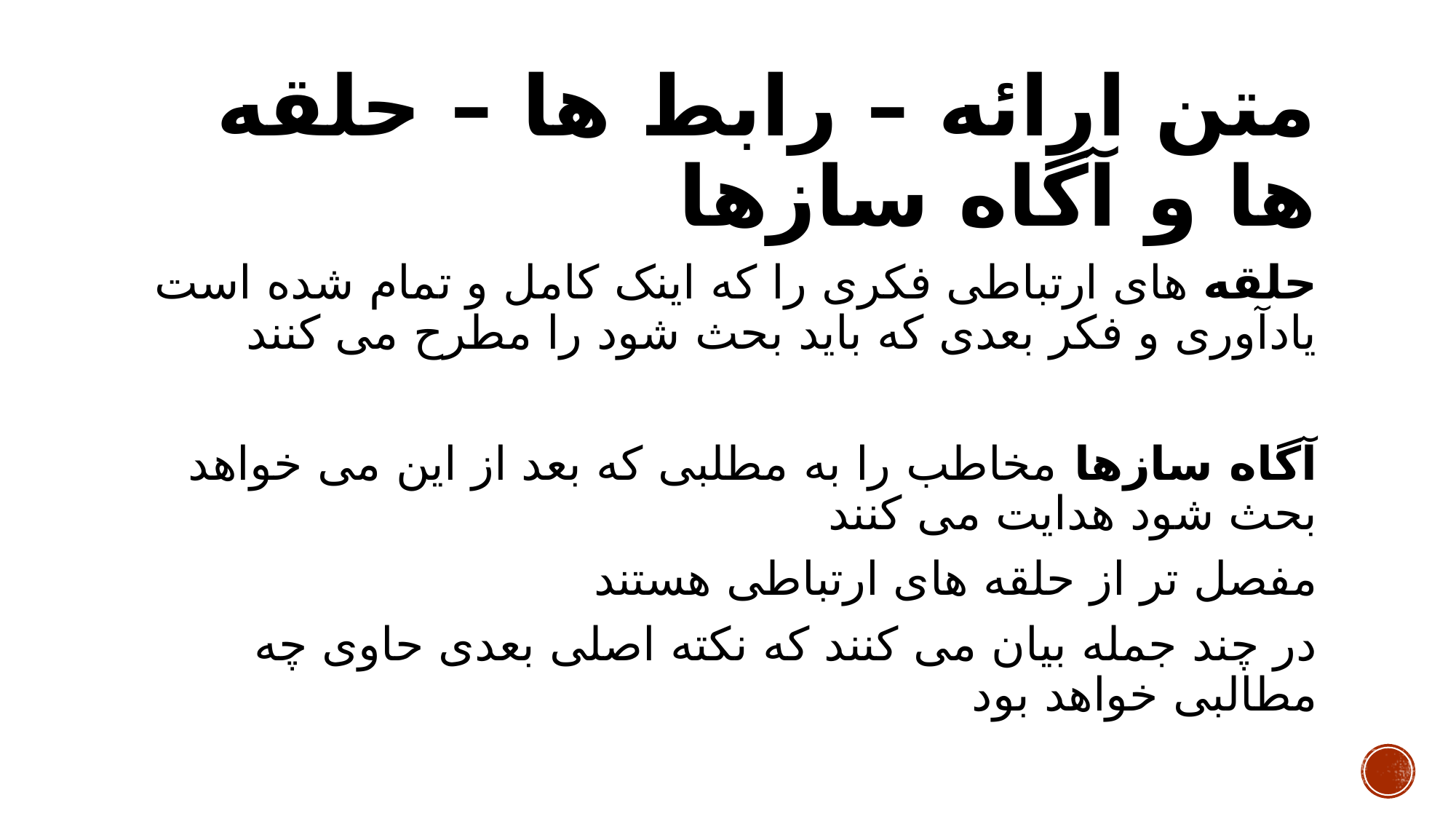

# متن ارائه – رابط ها – حلقه ها و آگاه سازها
حلقه های ارتباطی فکری را که اینک کامل و تمام شده است یادآوری و فکر بعدی که باید بحث شود را مطرح می کنند

آگاه سازها مخاطب را به مطلبی که بعد از این می خواهد بحث شود هدایت می کنند
مفصل تر از حلقه های ارتباطی هستند
در چند جمله بیان می کنند که نکته اصلی بعدی حاوی چه مطالبی خواهد بود